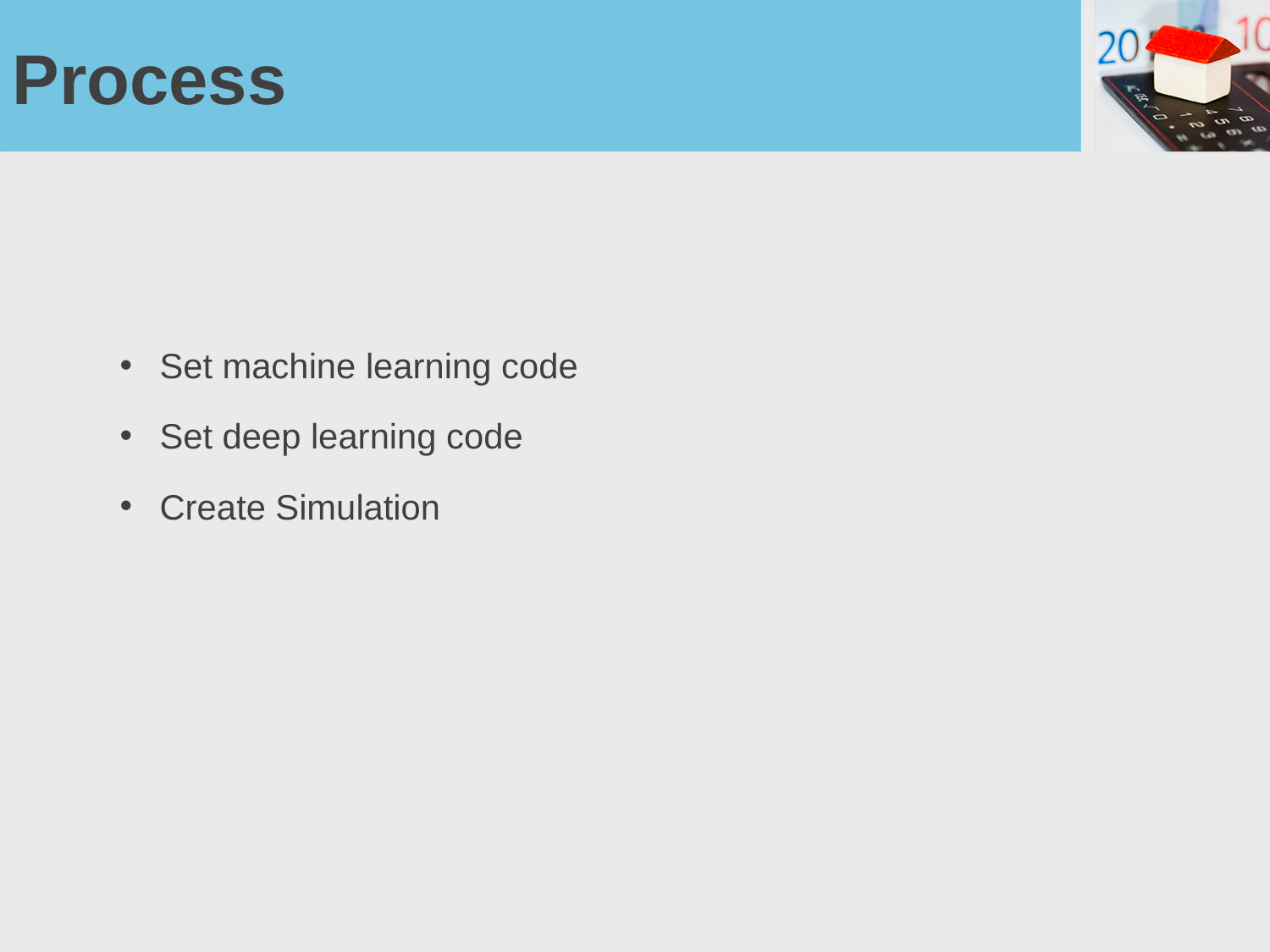

# Process

Set machine learning code
Set deep learning code
Create Simulation